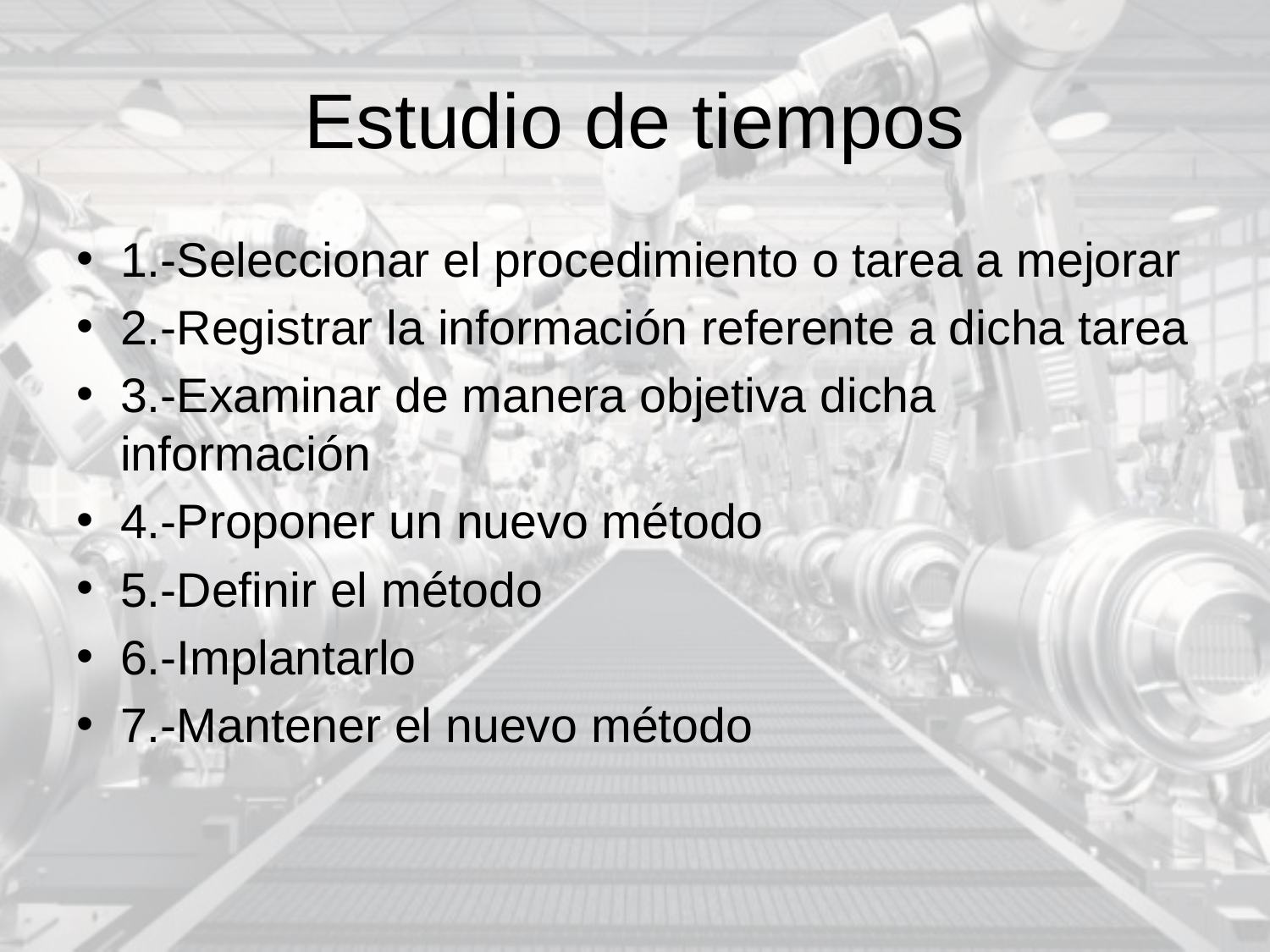

# Estudio de tiempos
1.-Seleccionar el procedimiento o tarea a mejorar
2.-Registrar la información referente a dicha tarea
3.-Examinar de manera objetiva dicha información
4.-Proponer un nuevo método
5.-Definir el método
6.-Implantarlo
7.-Mantener el nuevo método